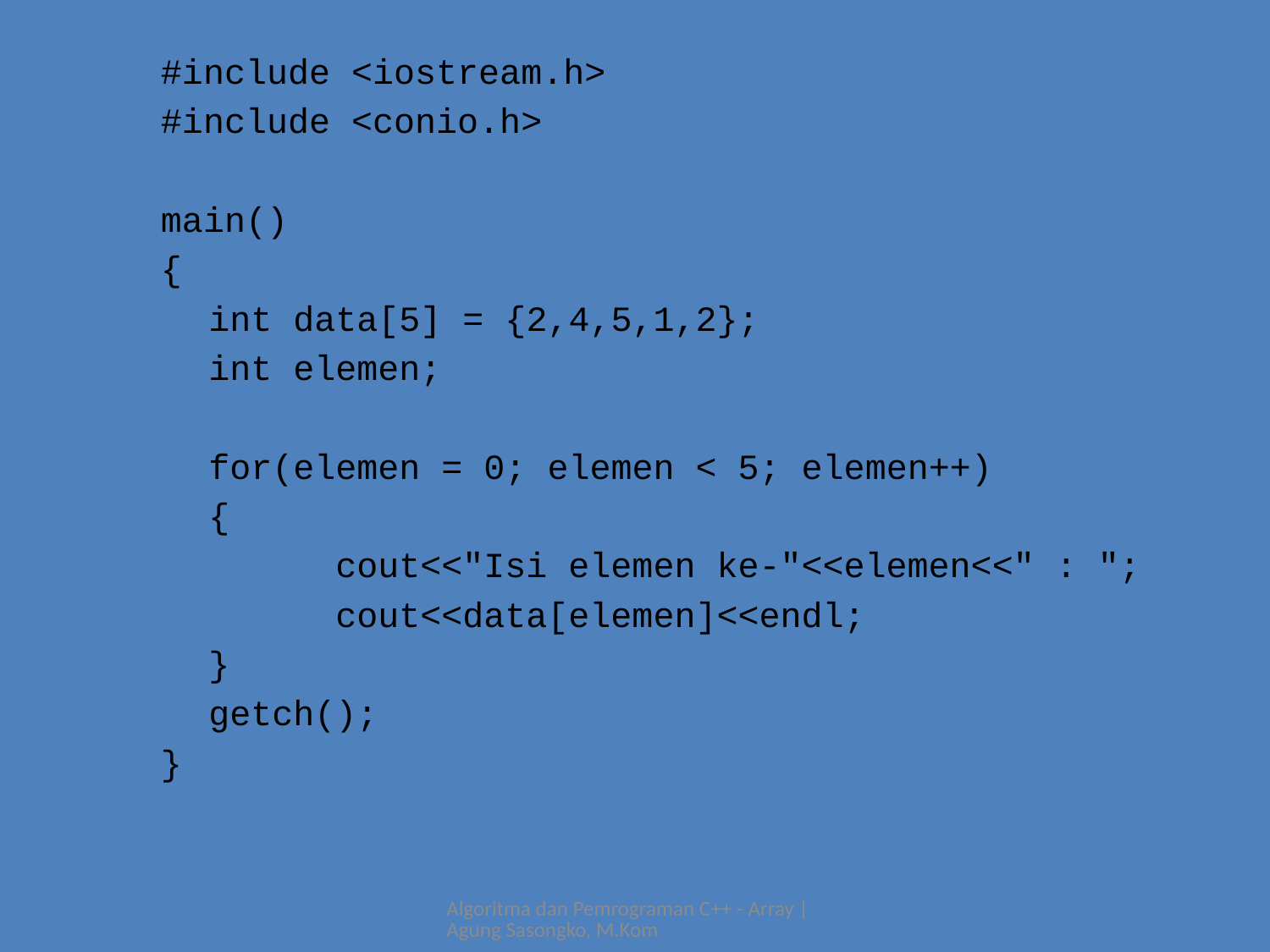

#include <iostream.h>
#include <conio.h>

main()
{
	int data[5] = {2,4,5,1,2};
	int elemen;

	for(elemen = 0; elemen < 5; elemen++)
	{
		cout<<"Isi elemen ke-"<<elemen<<" : ";
		cout<<data[elemen]<<endl;
	}
	getch();
}
Algoritma dan Pemrograman C++ - Array | Agung Sasongko, M.Kom